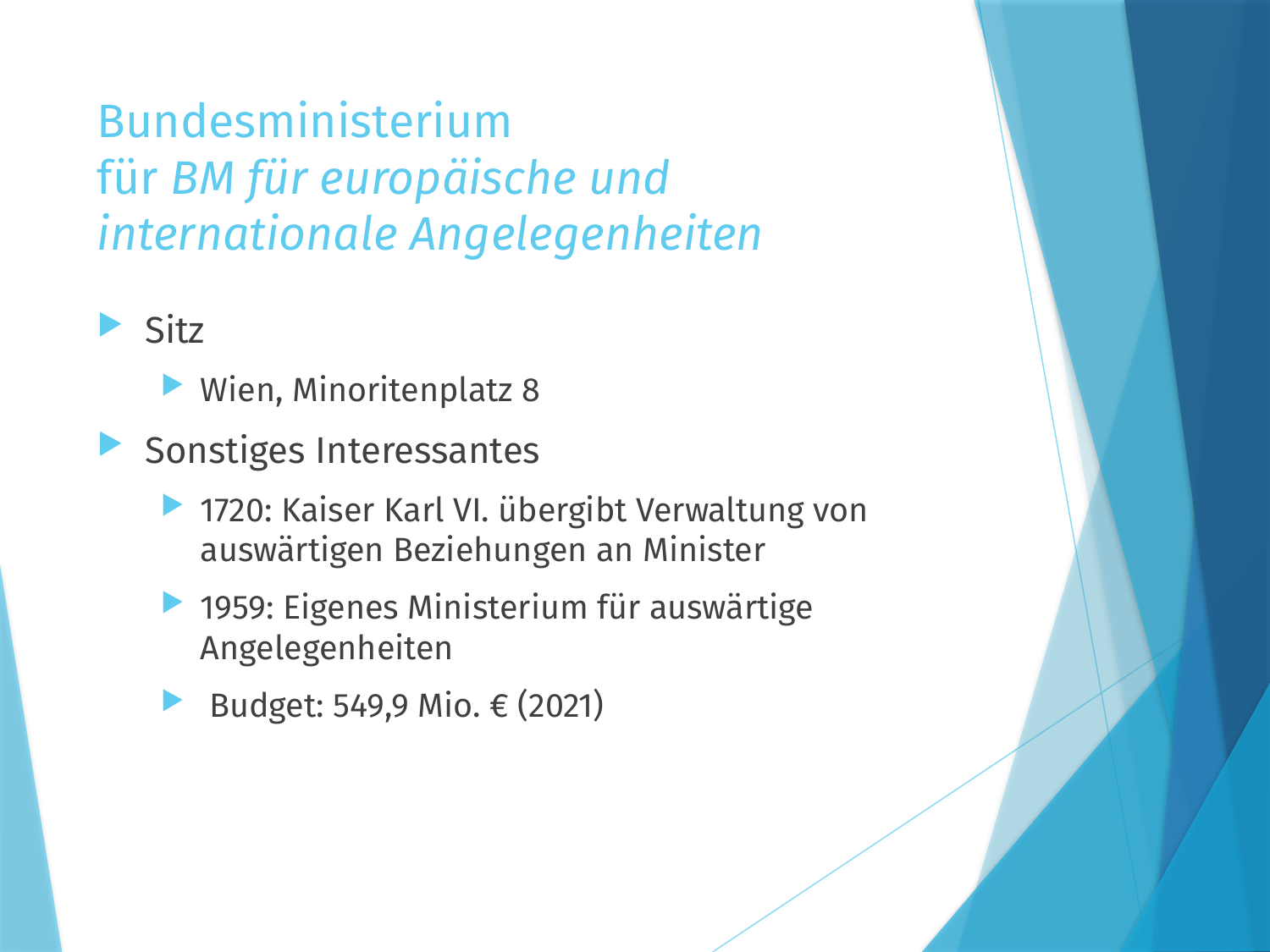

# Bundesministerium für BM für europäische und internationale Angelegenheiten
Sitz
Wien, Minoritenplatz 8
Sonstiges Interessantes
1720: Kaiser Karl VI. übergibt Verwaltung von auswärtigen Beziehungen an Minister
1959: Eigenes Ministerium für auswärtige Angelegenheiten
 Budget: 549,9 Mio. € (2021)